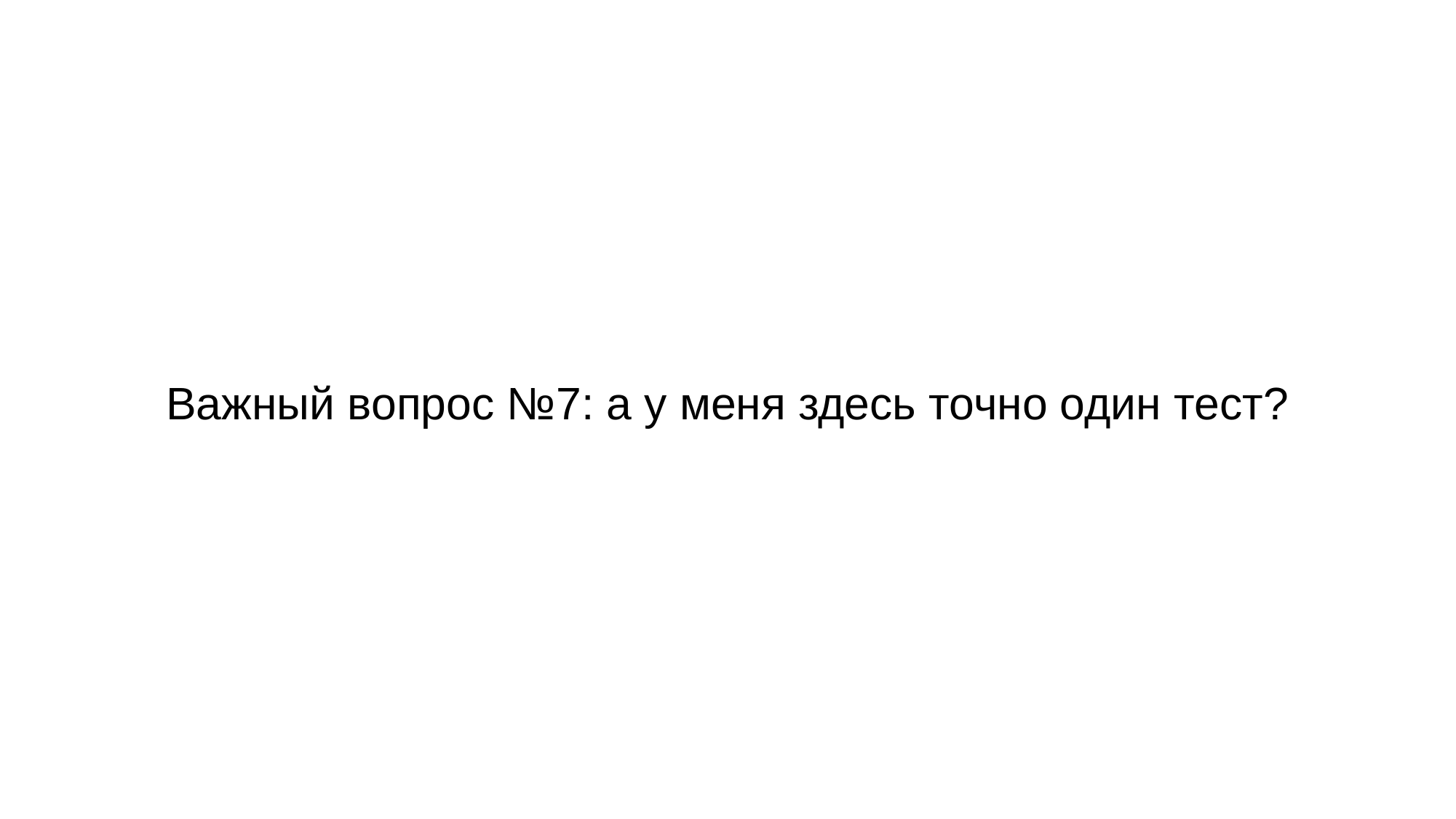

# Важный вопрос №7: а у меня здесь точно один тест?